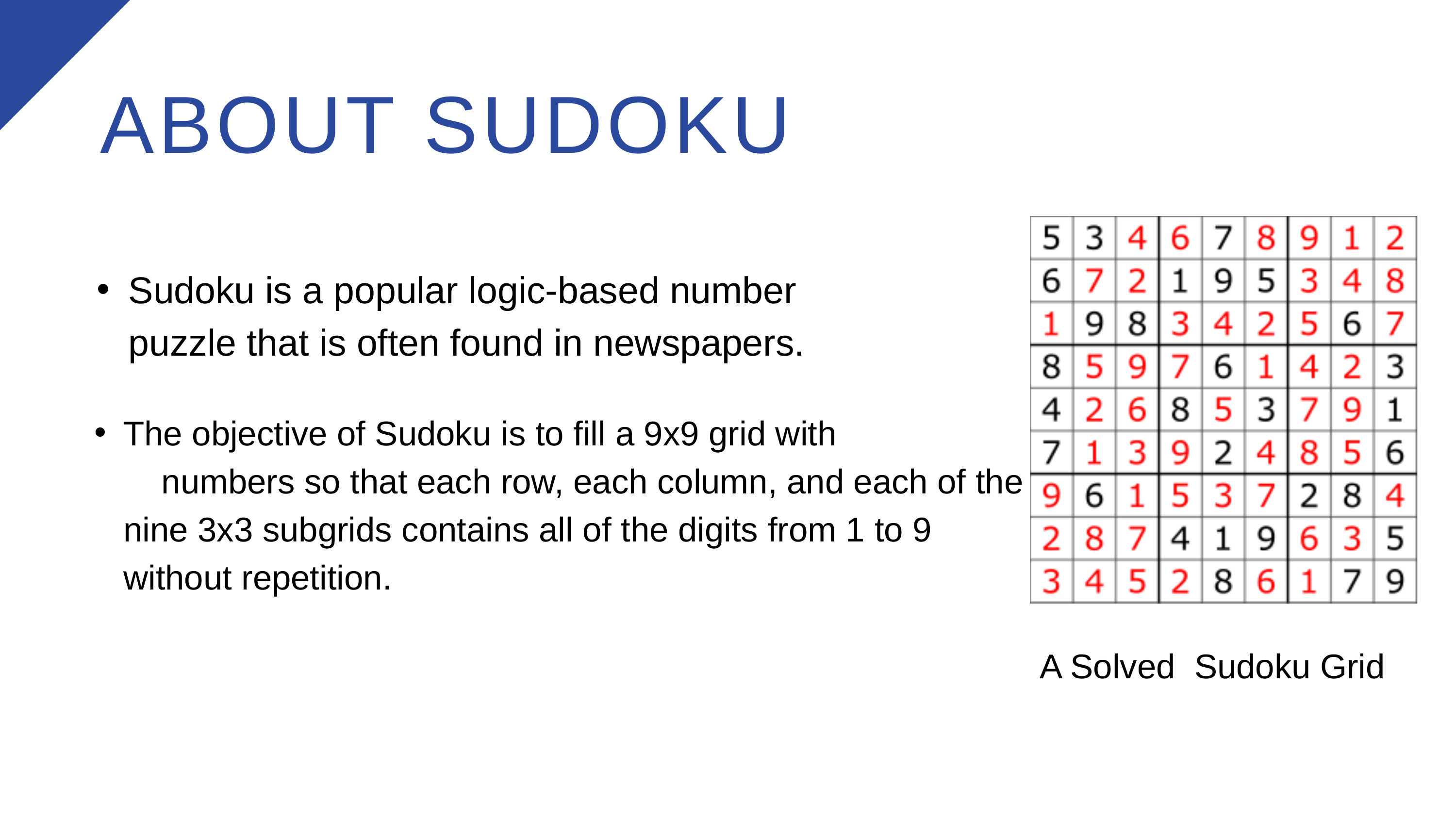

ABOUT SUDOKU

Sudoku is a popular logic-based number puzzle that is often found in newspapers.
The objective of Sudoku is to fill a 9x9 grid with                         numbers so that each row, each column, and each of the nine 3x3 subgrids contains all of the digits from 1 to 9 without repetition.
A Solved  Sudoku Grid